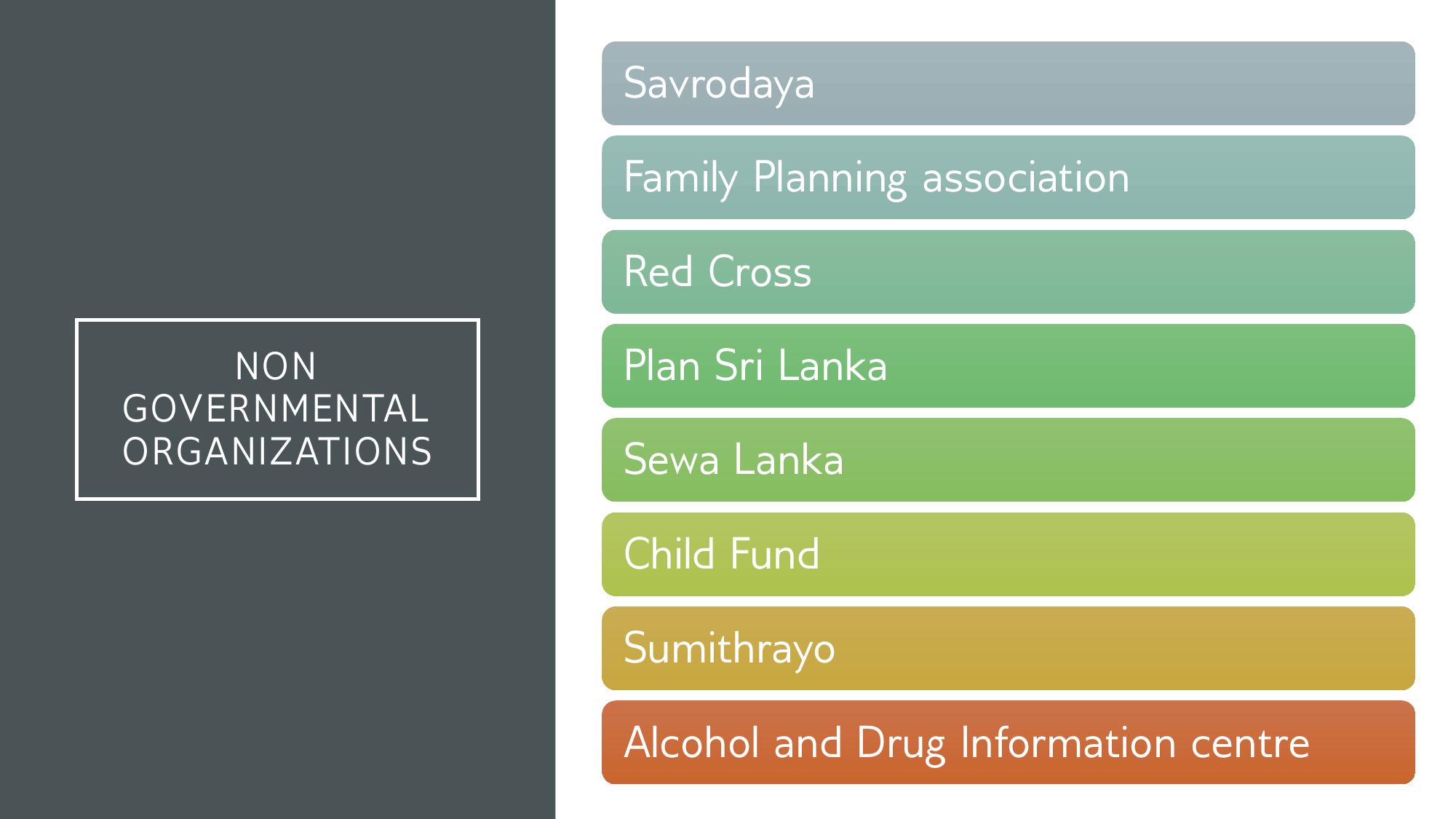

Savrodaya
Family Planning association
Red Cross
Plan Sri Lanka
Sewa Lanka
Child Fund
Sumithrayo
Alcohol and Drug Information centre
# Non Governmental organizations